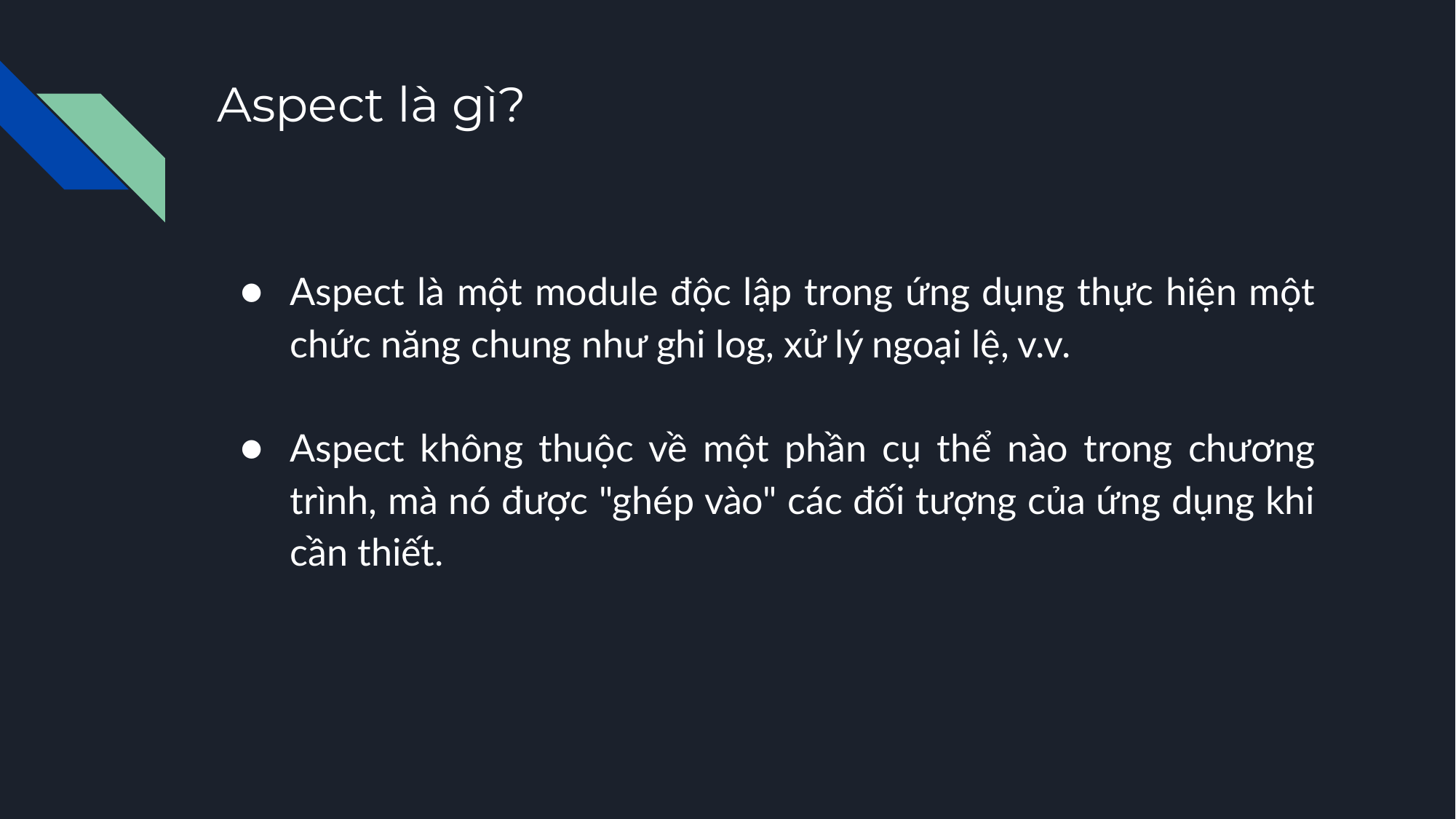

# Aspect là gì?
Aspect là một module độc lập trong ứng dụng thực hiện một chức năng chung như ghi log, xử lý ngoại lệ, v.v.

Aspect không thuộc về một phần cụ thể nào trong chương trình, mà nó được "ghép vào" các đối tượng của ứng dụng khi cần thiết.